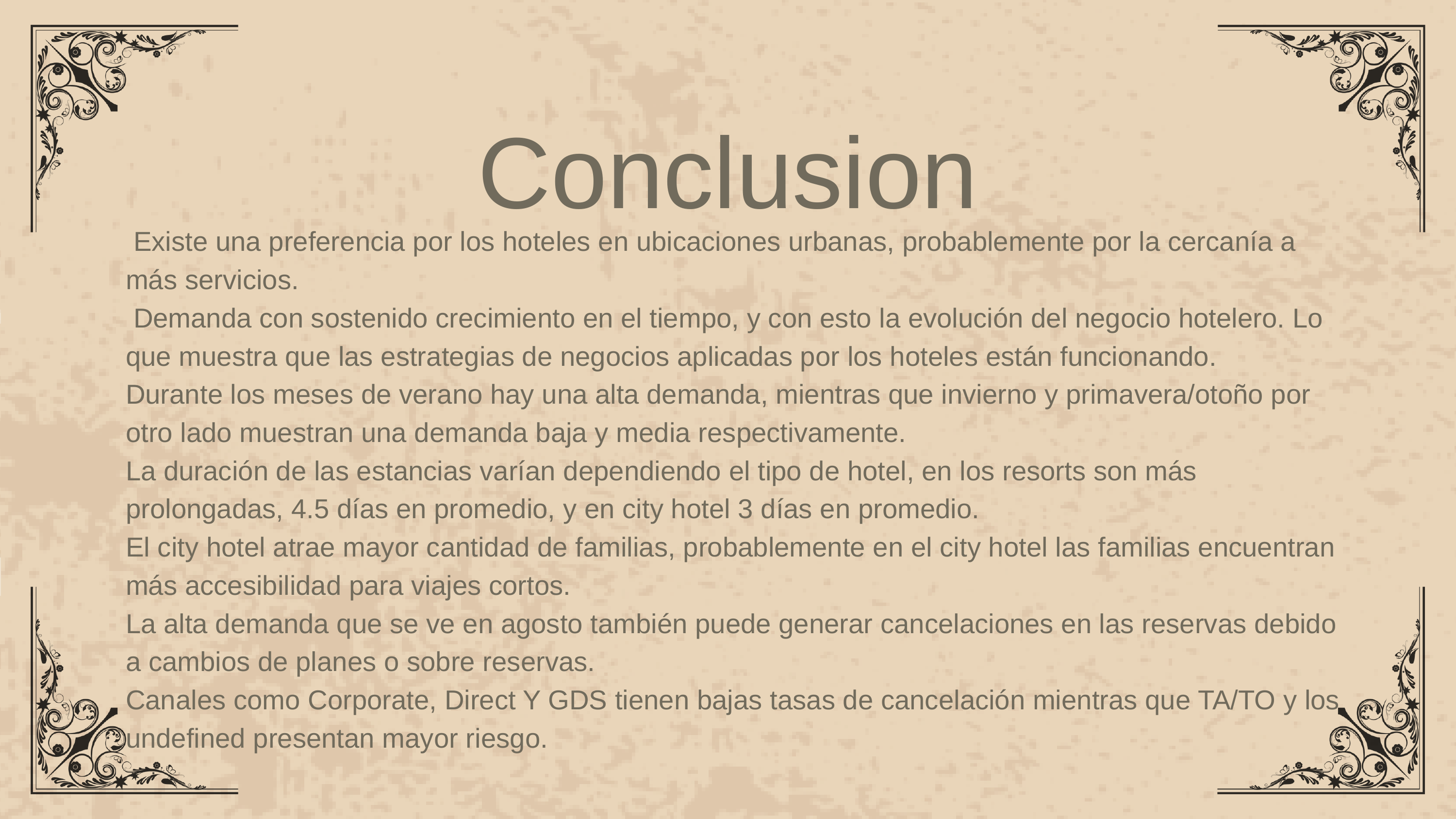

Conclusion
 Existe una preferencia por los hoteles en ubicaciones urbanas, probablemente por la cercanía a más servicios.
 Demanda con sostenido crecimiento en el tiempo, y con esto la evolución del negocio hotelero. Lo que muestra que las estrategias de negocios aplicadas por los hoteles están funcionando.
Durante los meses de verano hay una alta demanda, mientras que invierno y primavera/otoño por otro lado muestran una demanda baja y media respectivamente.
La duración de las estancias varían dependiendo el tipo de hotel, en los resorts son más prolongadas, 4.5 días en promedio, y en city hotel 3 días en promedio.
El city hotel atrae mayor cantidad de familias, probablemente en el city hotel las familias encuentran más accesibilidad para viajes cortos.
La alta demanda que se ve en agosto también puede generar cancelaciones en las reservas debido a cambios de planes o sobre reservas.
Canales como Corporate, Direct Y GDS tienen bajas tasas de cancelación mientras que TA/TO y los undefined presentan mayor riesgo.